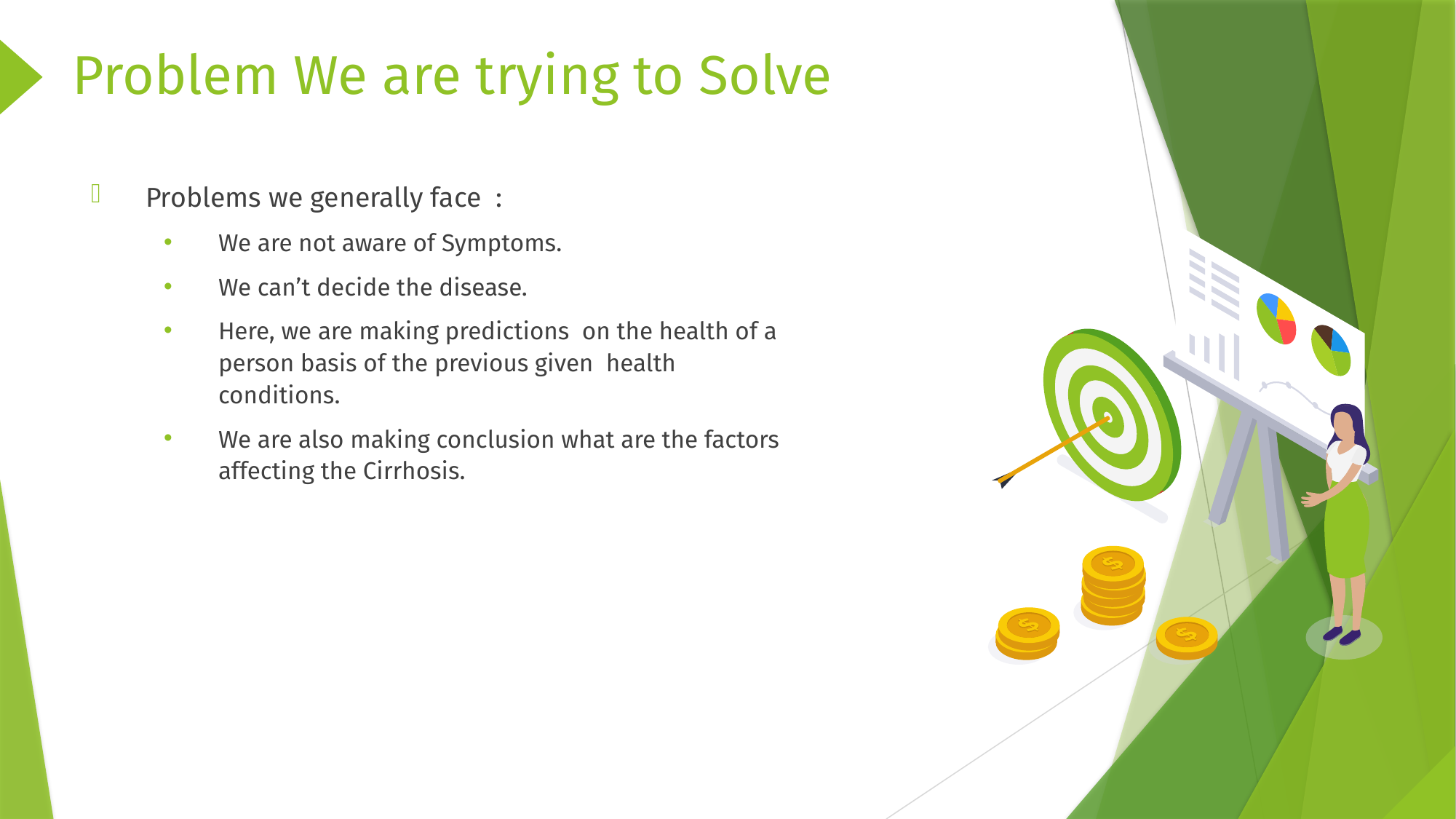

# Problem We are trying to Solve
Problems we generally face  :
We are not aware of Symptoms.
We can’t decide the disease.
Here, we are making predictions  on the health of a person basis of the previous given  health conditions.
We are also making conclusion what are the factors affecting the Cirrhosis.